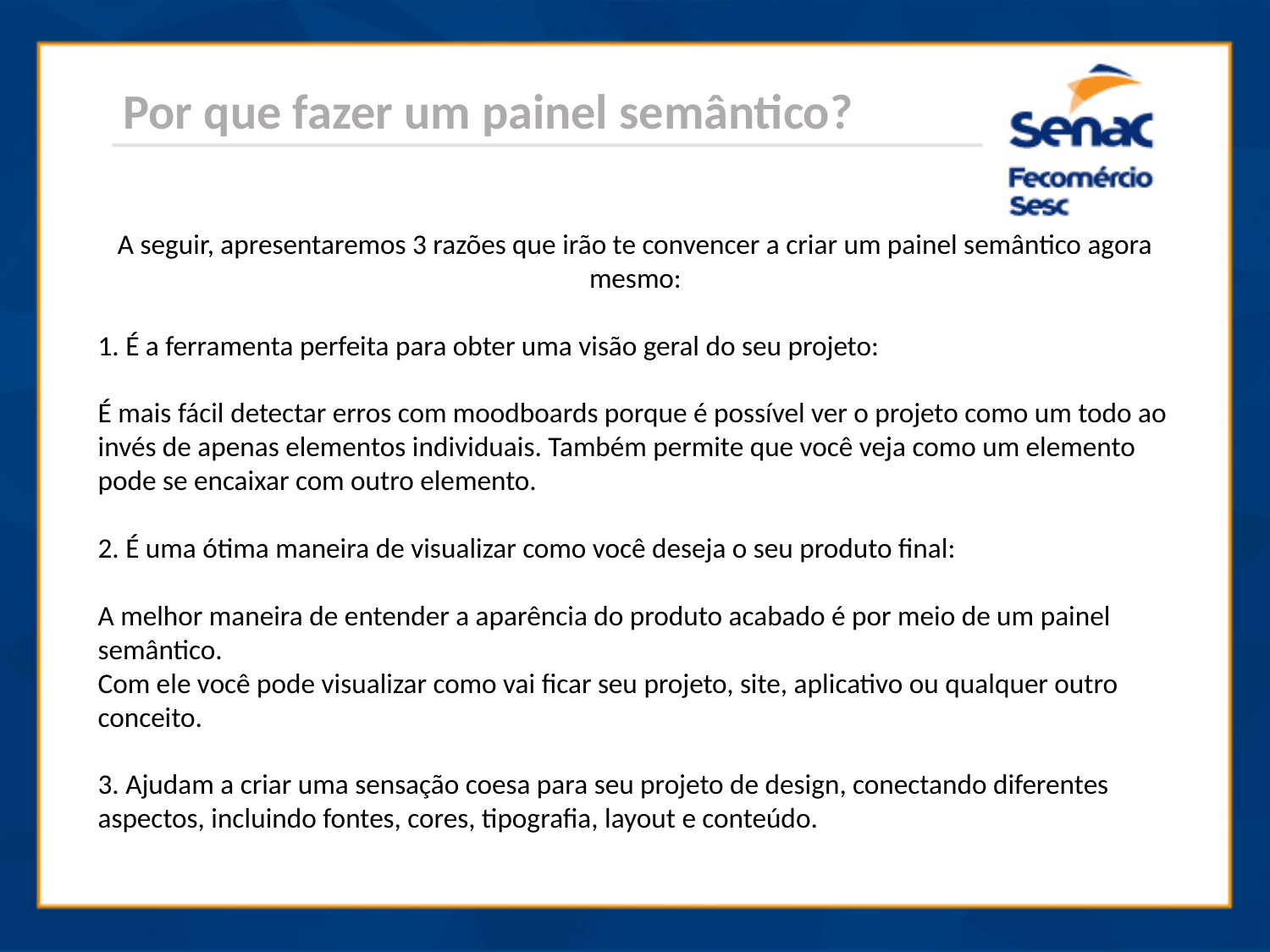

Por que fazer um painel semântico?
A seguir, apresentaremos 3 razões que irão te convencer a criar um painel semântico agora mesmo:

1. É a ferramenta perfeita para obter uma visão geral do seu projeto:

É mais fácil detectar erros com moodboards porque é possível ver o projeto como um todo ao invés de apenas elementos individuais. Também permite que você veja como um elemento pode se encaixar com outro elemento.

2. É uma ótima maneira de visualizar como você deseja o seu produto final:

A melhor maneira de entender a aparência do produto acabado é por meio de um painel semântico.
Com ele você pode visualizar como vai ficar seu projeto, site, aplicativo ou qualquer outro conceito.

3. Ajudam a criar uma sensação coesa para seu projeto de design, conectando diferentes aspectos, incluindo fontes, cores, tipografia, layout e conteúdo.